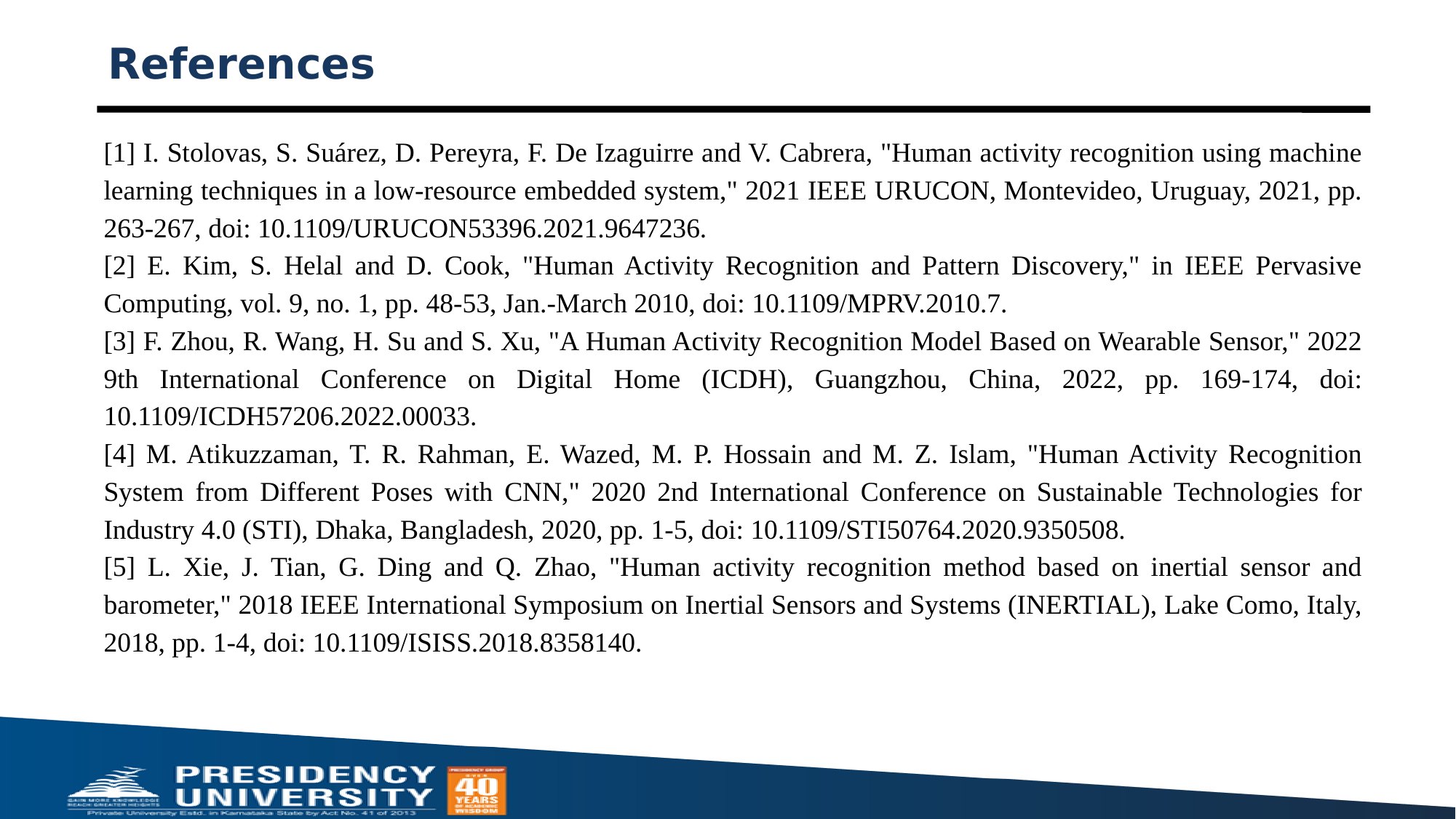

# References
[1] I. Stolovas, S. Suárez, D. Pereyra, F. De Izaguirre and V. Cabrera, "Human activity recognition using machine learning techniques in a low-resource embedded system," 2021 IEEE URUCON, Montevideo, Uruguay, 2021, pp. 263-267, doi: 10.1109/URUCON53396.2021.9647236.
[2] E. Kim, S. Helal and D. Cook, "Human Activity Recognition and Pattern Discovery," in IEEE Pervasive Computing, vol. 9, no. 1, pp. 48-53, Jan.-March 2010, doi: 10.1109/MPRV.2010.7.
[3] F. Zhou, R. Wang, H. Su and S. Xu, "A Human Activity Recognition Model Based on Wearable Sensor," 2022 9th International Conference on Digital Home (ICDH), Guangzhou, China, 2022, pp. 169-174, doi: 10.1109/ICDH57206.2022.00033.
[4] M. Atikuzzaman, T. R. Rahman, E. Wazed, M. P. Hossain and M. Z. Islam, "Human Activity Recognition System from Different Poses with CNN," 2020 2nd International Conference on Sustainable Technologies for Industry 4.0 (STI), Dhaka, Bangladesh, 2020, pp. 1-5, doi: 10.1109/STI50764.2020.9350508.
[5] L. Xie, J. Tian, G. Ding and Q. Zhao, "Human activity recognition method based on inertial sensor and barometer," 2018 IEEE International Symposium on Inertial Sensors and Systems (INERTIAL), Lake Como, Italy, 2018, pp. 1-4, doi: 10.1109/ISISS.2018.8358140.